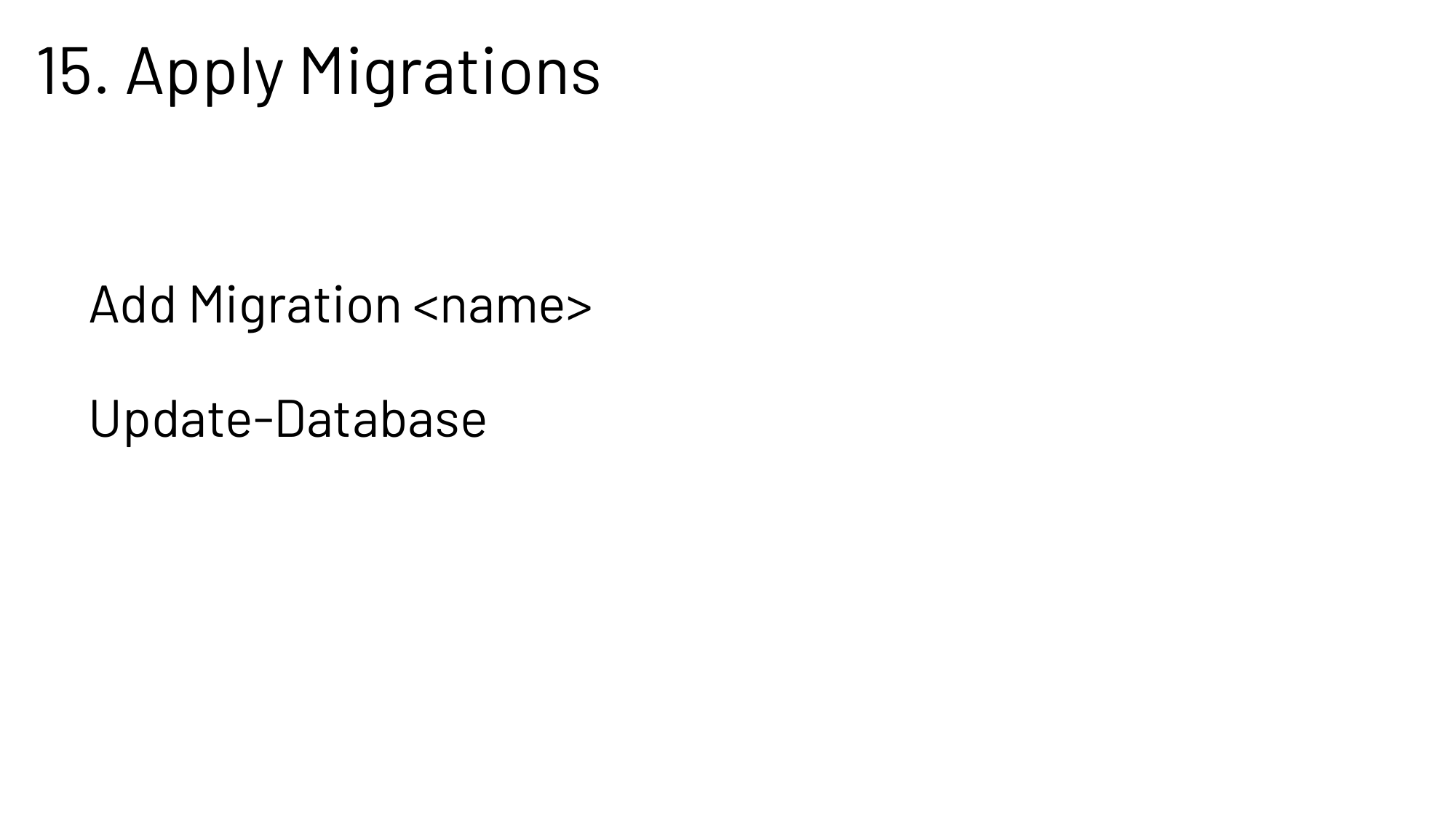

# 15. Apply Migrations
Add Migration <name>

Update-Database